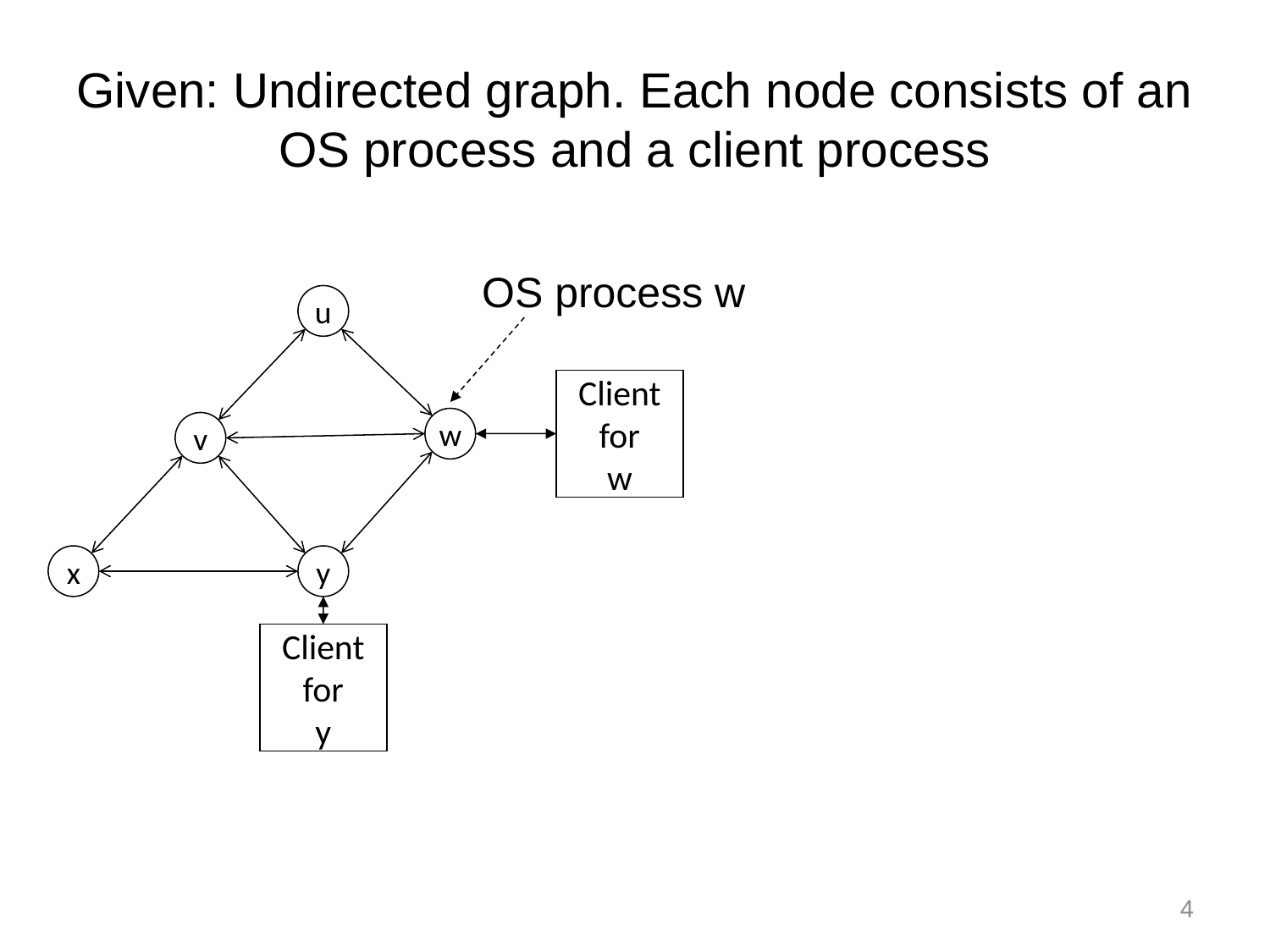

# Given: Undirected graph. Each node consists of an OS process and a client process
OS process w
u

Client
for
w
w
v
x
y
Client
for
y
4